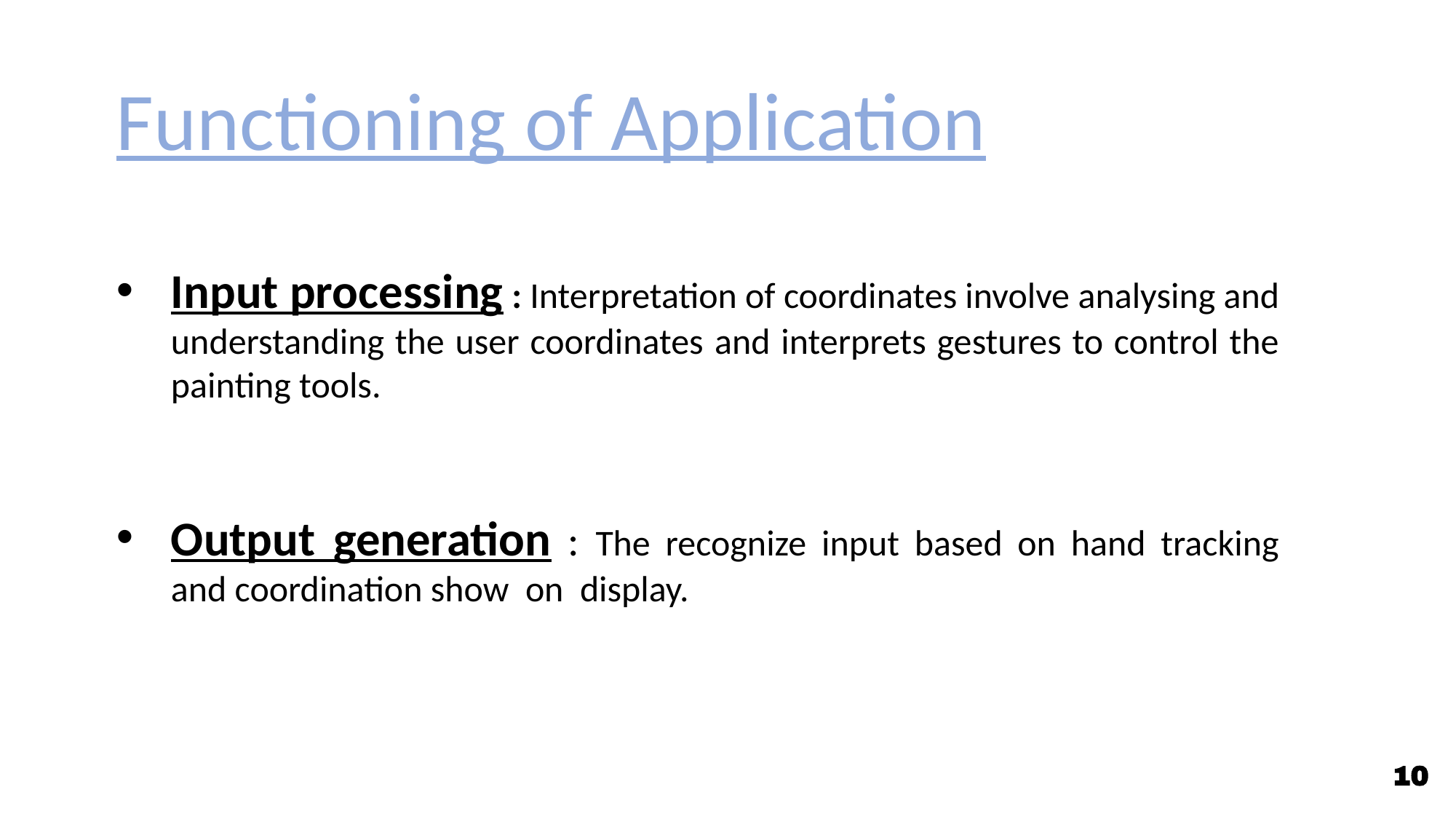

Functioning of Application

Input processing : Interpretation of coordinates involve analysing and understanding the user coordinates and interprets gestures to control the painting tools.

Output generation : The recognize input based on hand tracking and coordination show  on  display.

10